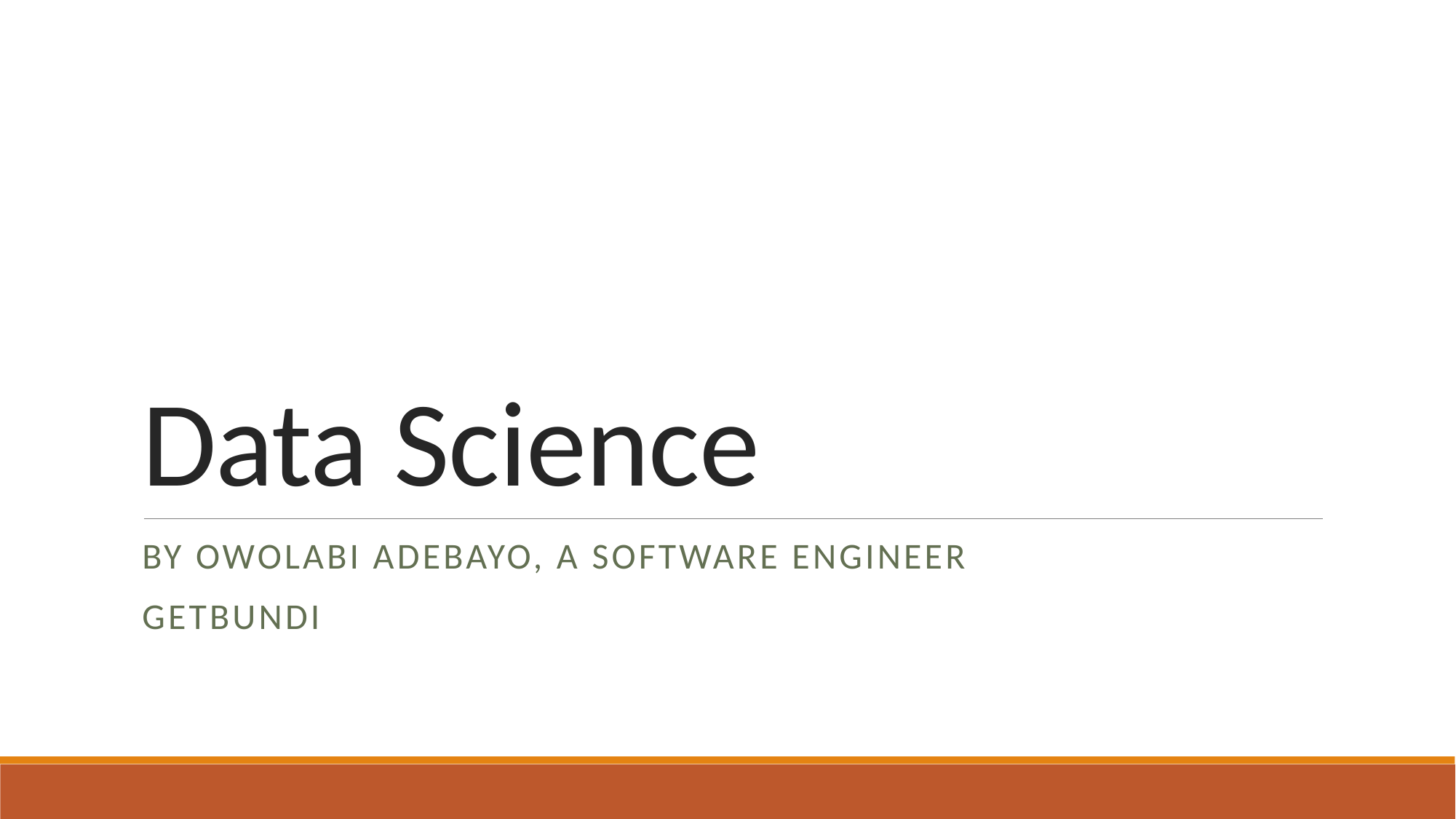

# Data Science
By OWOLABI ADEBAYO, A SOFTWARE ENGINEER
GETBUNDI